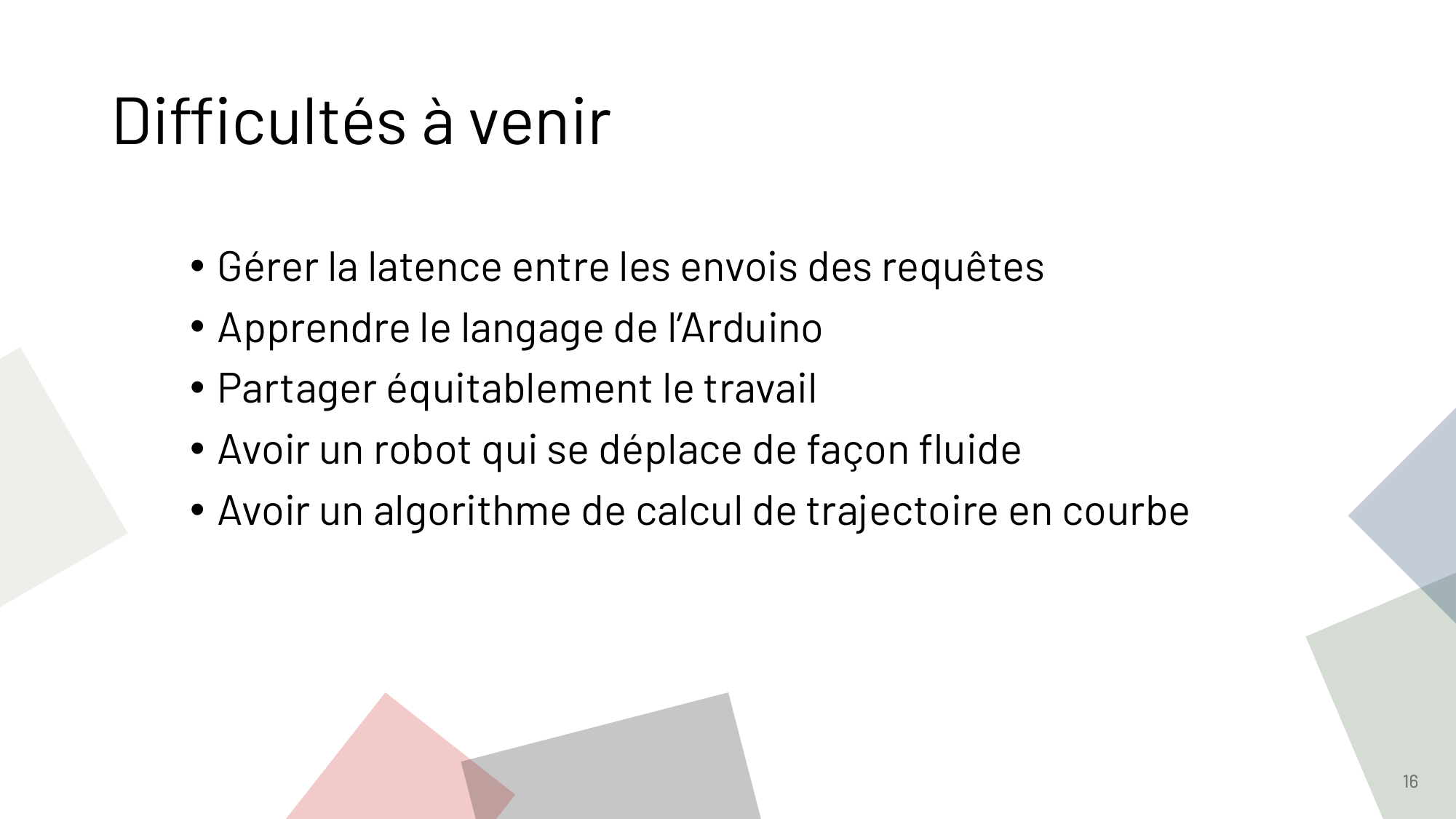

# Difficultés à venir
Gérer la latence entre les envois des requêtes
Apprendre le langage de l’Arduino
Partager équitablement le travail
Avoir un robot qui se déplace de façon fluide
Avoir un algorithme de calcul de trajectoire en courbe

16